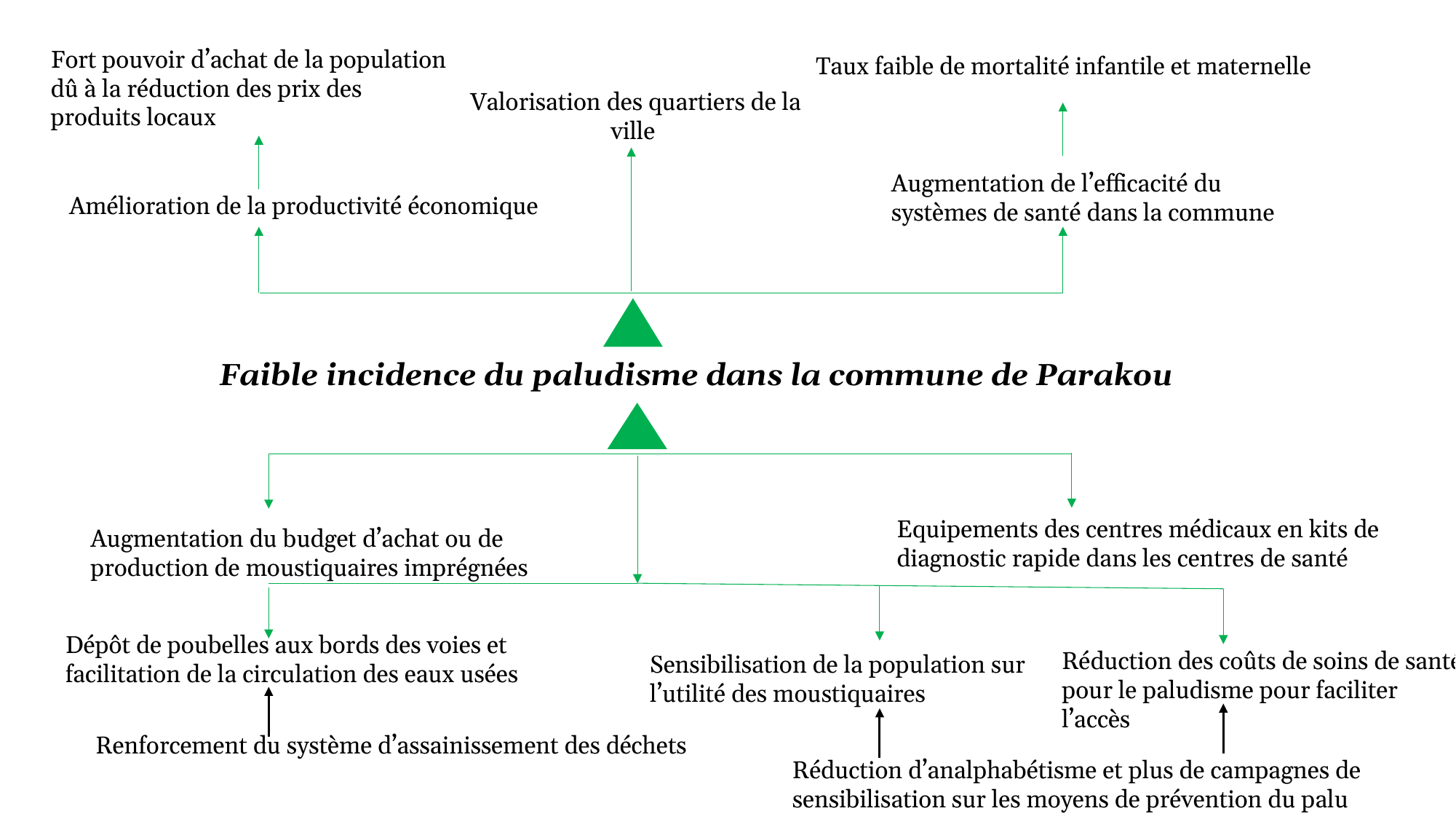

Fort pouvoir d’achat de la population dû à la réduction des prix des produits locaux
Amélioration de la productivité économique
Taux faible de mortalité infantile et maternelle
Augmentation de l’efficacité du systèmes de santé dans la commune
Valorisation des quartiers de la ville

Faible incidence du paludisme dans la commune de Parakou

Equipements des centres médicaux en kits de diagnostic rapide dans les centres de santé
Augmentation du budget d’achat ou de production de moustiquaires imprégnées
Dépôt de poubelles aux bords des voies et facilitation de la circulation des eaux usées
Renforcement du système d’assainissement des déchets
Réduction des coûts de soins de santé pour le paludisme pour faciliter l’accès
Sensibilisation de la population sur l’utilité des moustiquaires
Réduction d’analphabétisme et plus de campagnes de sensibilisation sur les moyens de prévention du palu